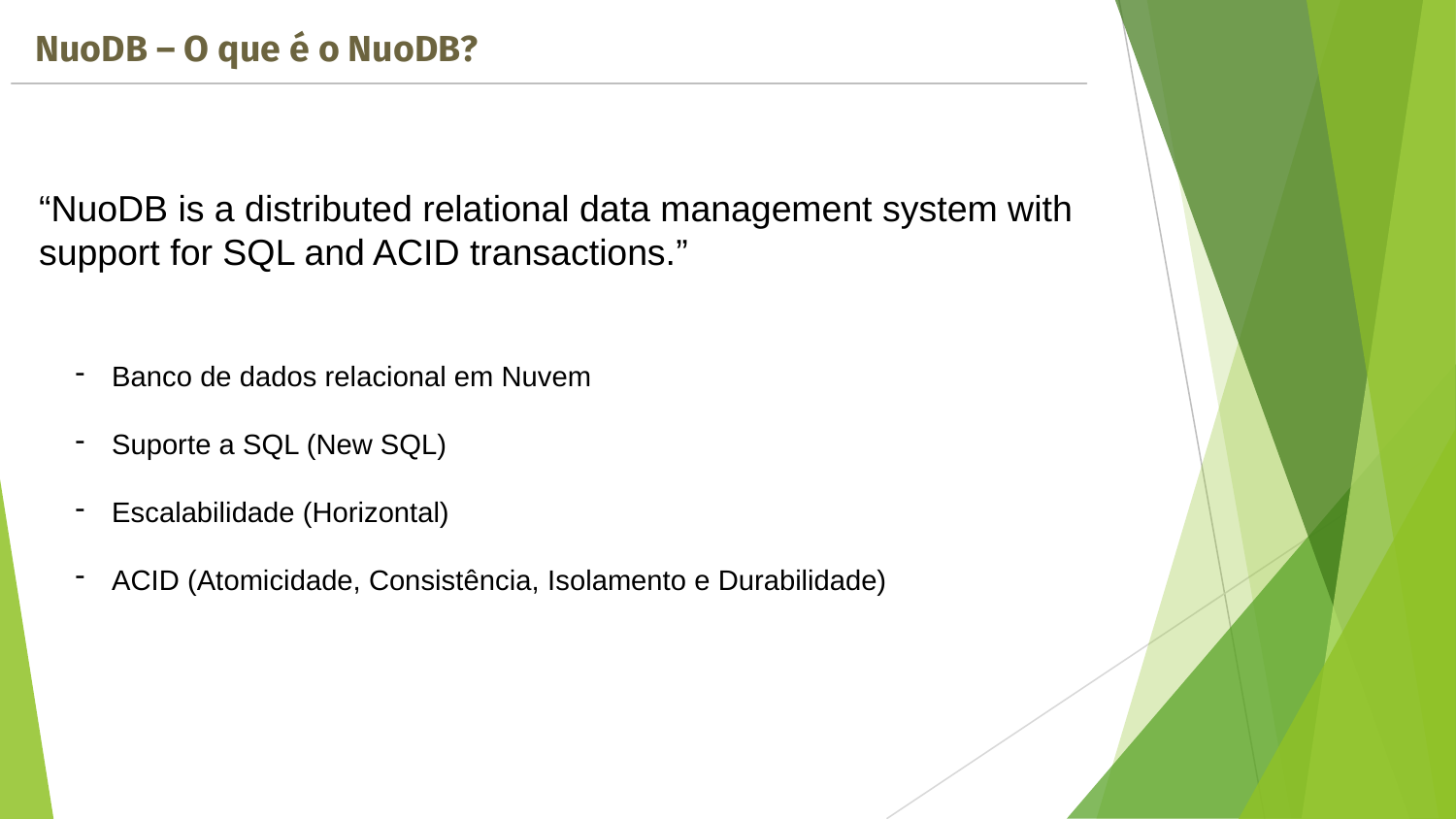

NuoDB – O que é o NuoDB?
“NuoDB is a distributed relational data management system with support for SQL and ACID transactions.”

Banco de dados relacional em Nuvem
Suporte a SQL (New SQL)
Escalabilidade (Horizontal)
ACID (Atomicidade, Consistência, Isolamento e Durabilidade)